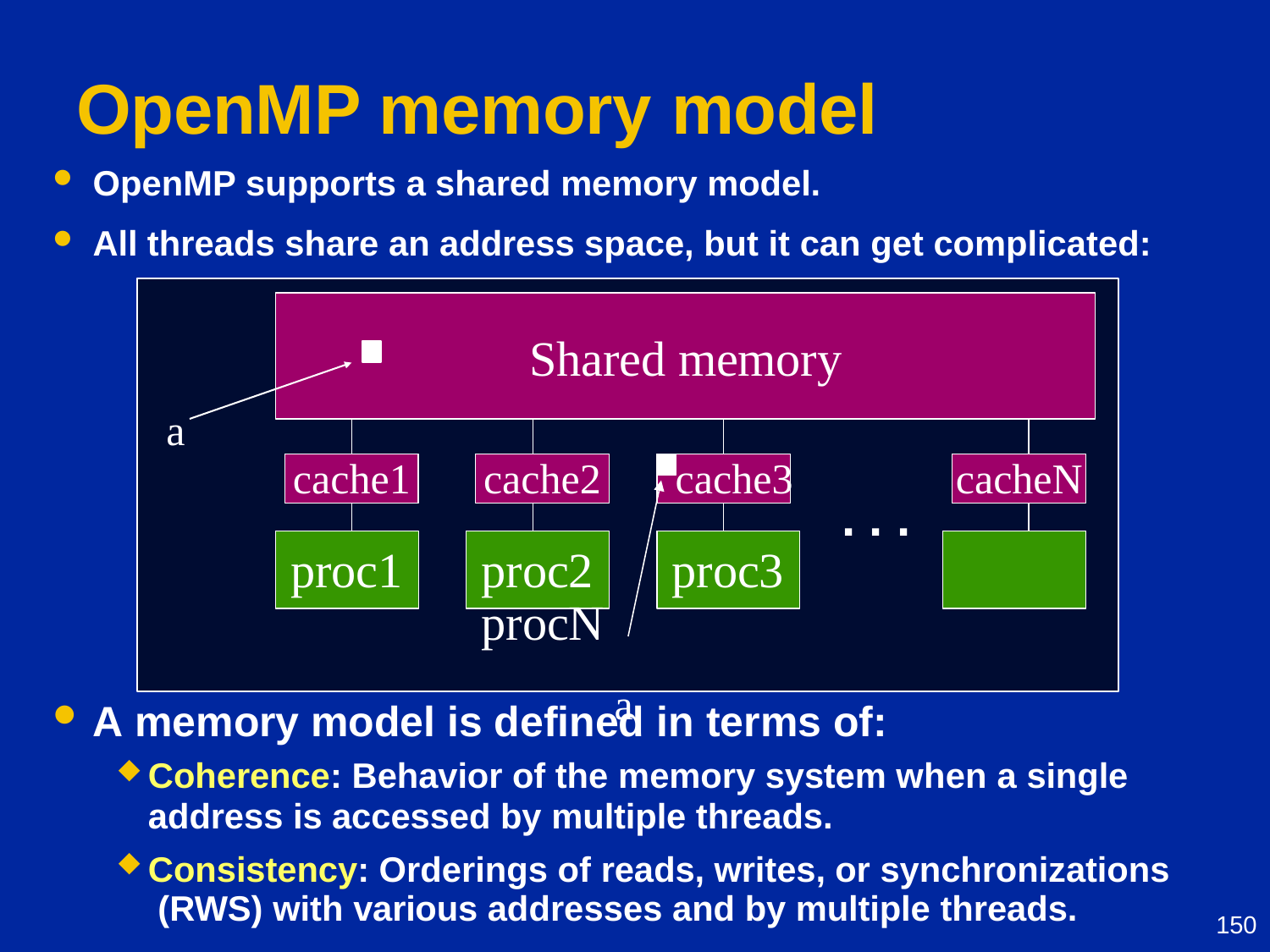

# OpenMP memory model
OpenMP supports a shared memory model.
All threads share an address space, but it can get complicated:

Shared memory
a

cache1	cache2	cache3
cacheN

. . .
proc1	proc2	proc3	procN
a
A memory model is defined in terms of:
Coherence: Behavior of the memory system when a single
address is accessed by multiple threads.
Consistency: Orderings of reads, writes, or synchronizations  (RWS) with various addresses and by multiple threads.
150